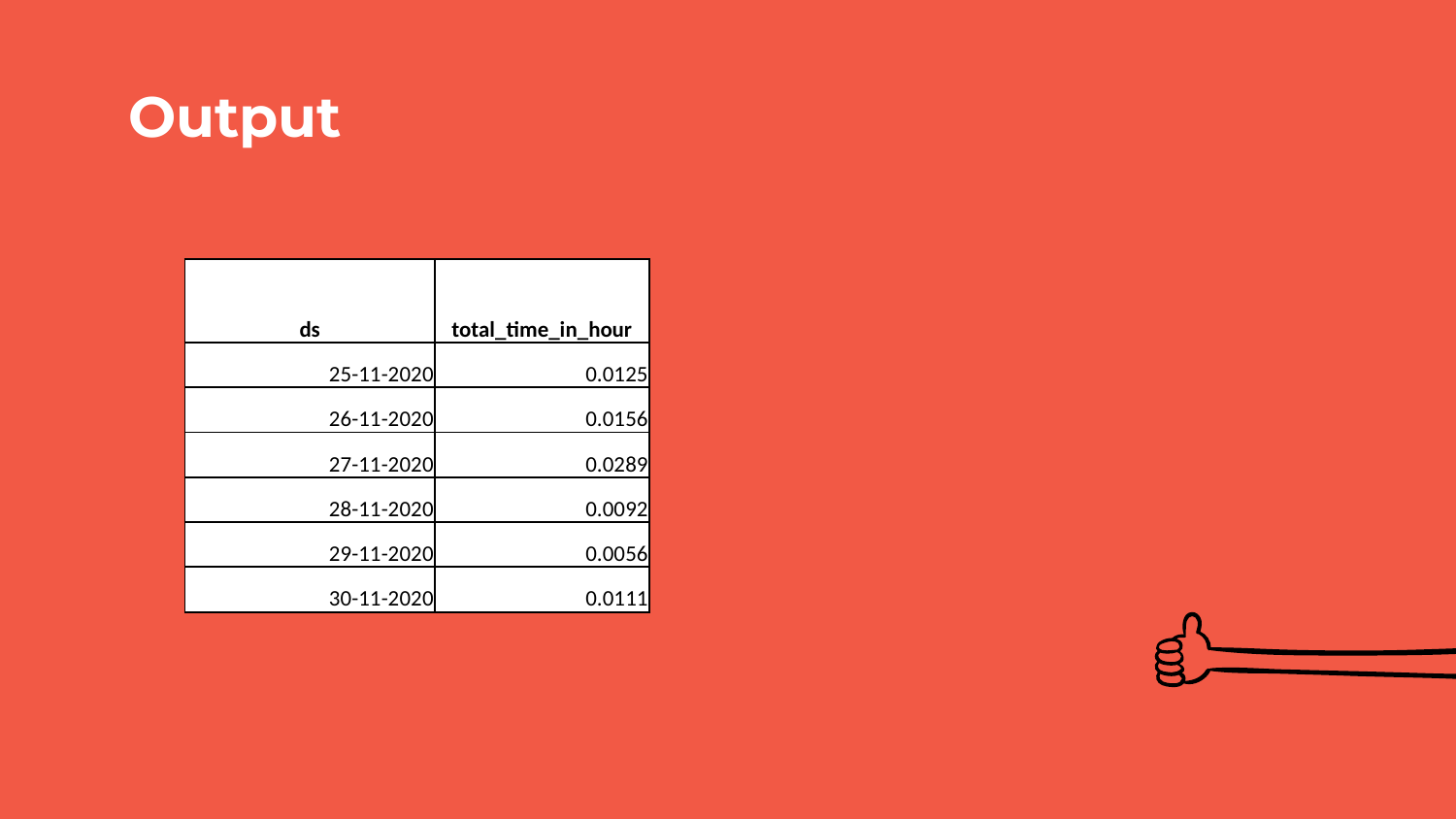

# Output
| ds | total\_time\_in\_hour |
| --- | --- |
| 25-11-2020 | 0.0125 |
| 26-11-2020 | 0.0156 |
| 27-11-2020 | 0.0289 |
| 28-11-2020 | 0.0092 |
| 29-11-2020 | 0.0056 |
| 30-11-2020 | 0.0111 |